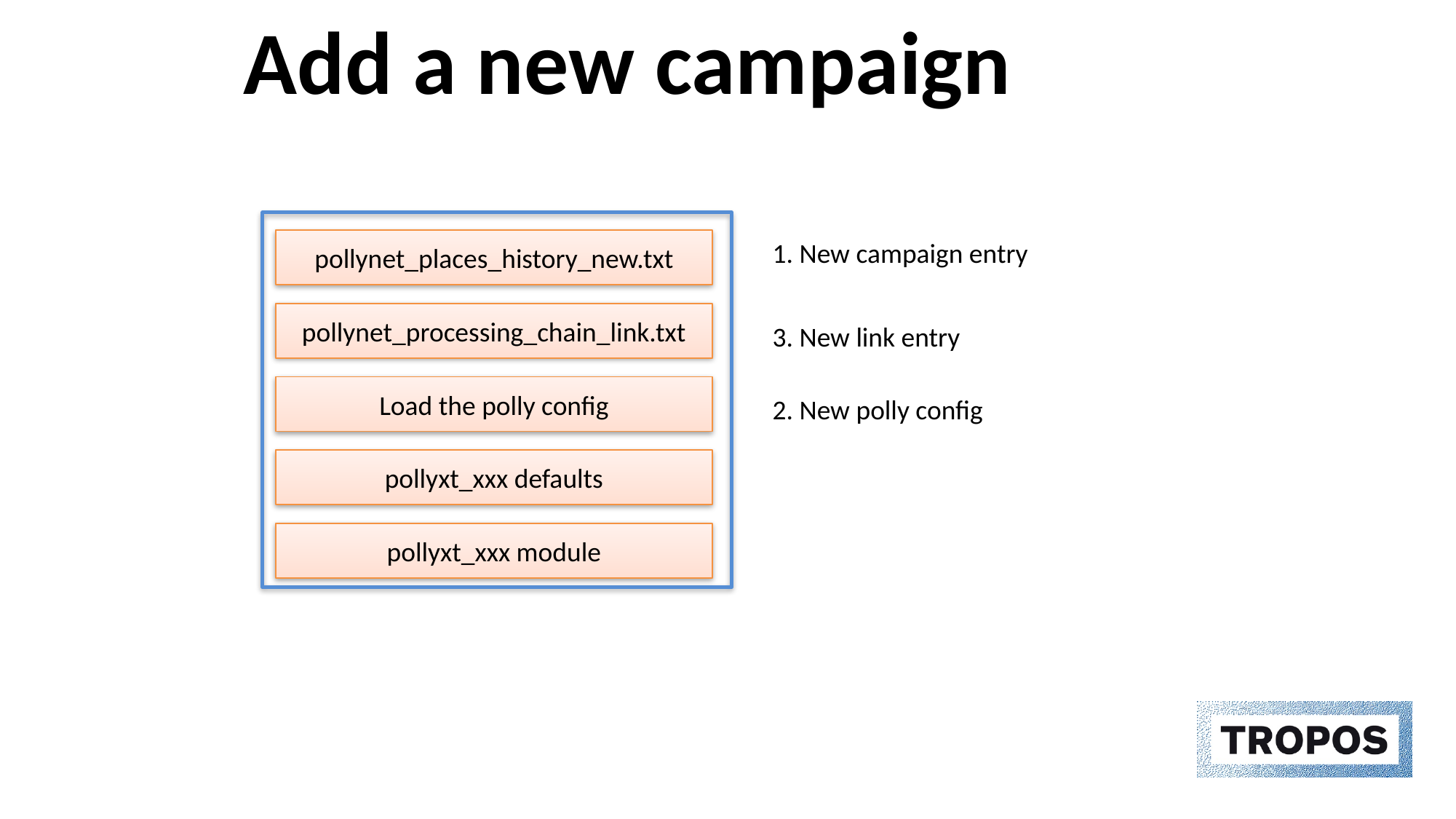

# Add a new campaign

pollynet_places_history_new.txt
pollynet_processing_chain_link.txt
Load the polly config
pollyxt_xxx defaults
pollyxt_xxx module
1. New campaign entry
3. New link entry
2. New polly config